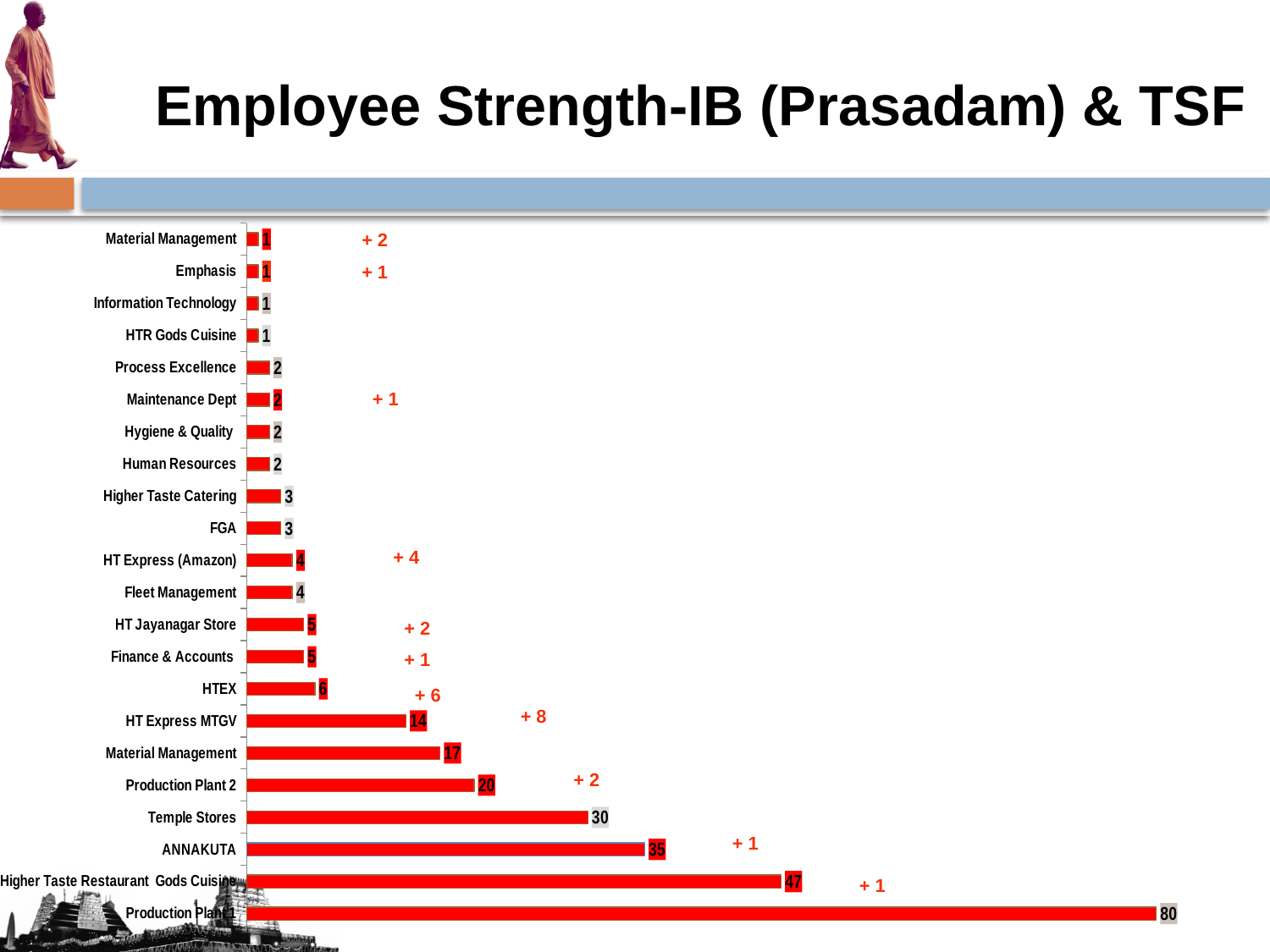

Employee Strength-IB (Prasadam) & TSF

### Chart

| Category | Employee Strength |
|---|---|
| Production Plant 1 | 80.0 |
| Higher Taste Restaurant  Gods Cuisine | 47.0 |
| ANNAKUTA | 35.0 |
| Temple Stores | 30.0 |
| Production Plant 2 | 20.0 |
| Material Management | 17.0 |
| HT Express MTGV | 14.0 |
| HTEX | 6.0 |
| Finance & Accounts  | 5.0 |
| HT Jayanagar Store | 5.0 |
| Fleet Management | 4.0 |
| HT Express (Amazon) | 4.0 |
| FGA | 3.0 |
| Higher Taste Catering | 3.0 |
| Human Resources | 2.0 |
| Hygiene & Quality  | 2.0 |
| Maintenance Dept | 2.0 |
| Process Excellence | 2.0 |
| HTR Gods Cuisine | 1.0 |
| Information Technology | 1.0 |
| Emphasis | 1.0 |
| Material Management | 1.0 |
+ 2
+ 1
+ 1
+ 4
+ 2
+ 1
+ 6
+ 8
+ 2
+ 1
+ 1